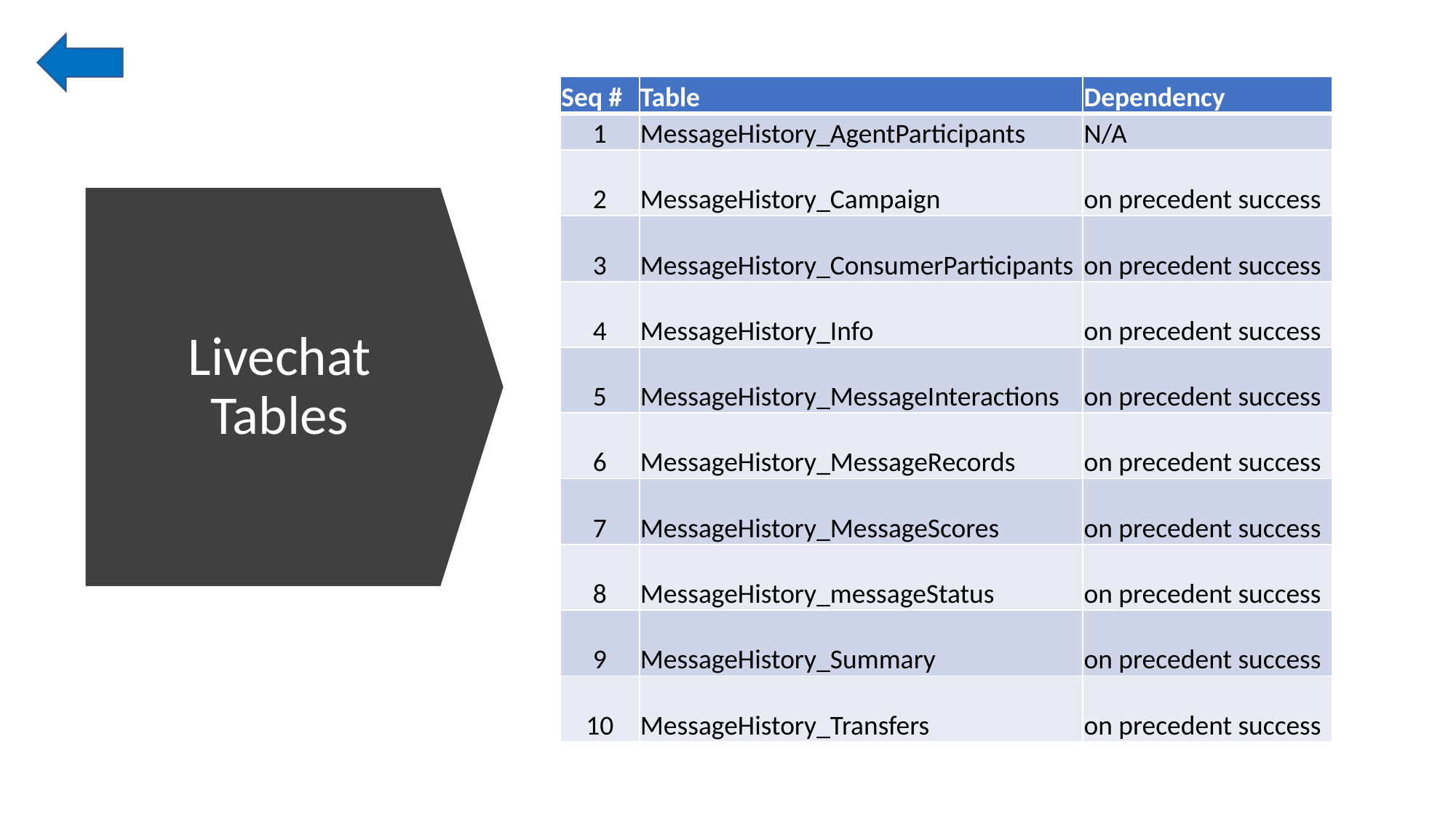

| Seq # | Table | Dependency |
| --- | --- | --- |
| 1 | MessageHistory\_AgentParticipants | N/A |
| 2 | MessageHistory\_Campaign | on precedent success |
| 3 | MessageHistory\_ConsumerParticipants | on precedent success |
| 4 | MessageHistory\_Info | on precedent success |
| 5 | MessageHistory\_MessageInteractions | on precedent success |
| 6 | MessageHistory\_MessageRecords | on precedent success |
| 7 | MessageHistory\_MessageScores | on precedent success |
| 8 | MessageHistory\_messageStatus | on precedent success |
| 9 | MessageHistory\_Summary | on precedent success |
| 10 | MessageHistory\_Transfers | on precedent success |

Livechat Tables